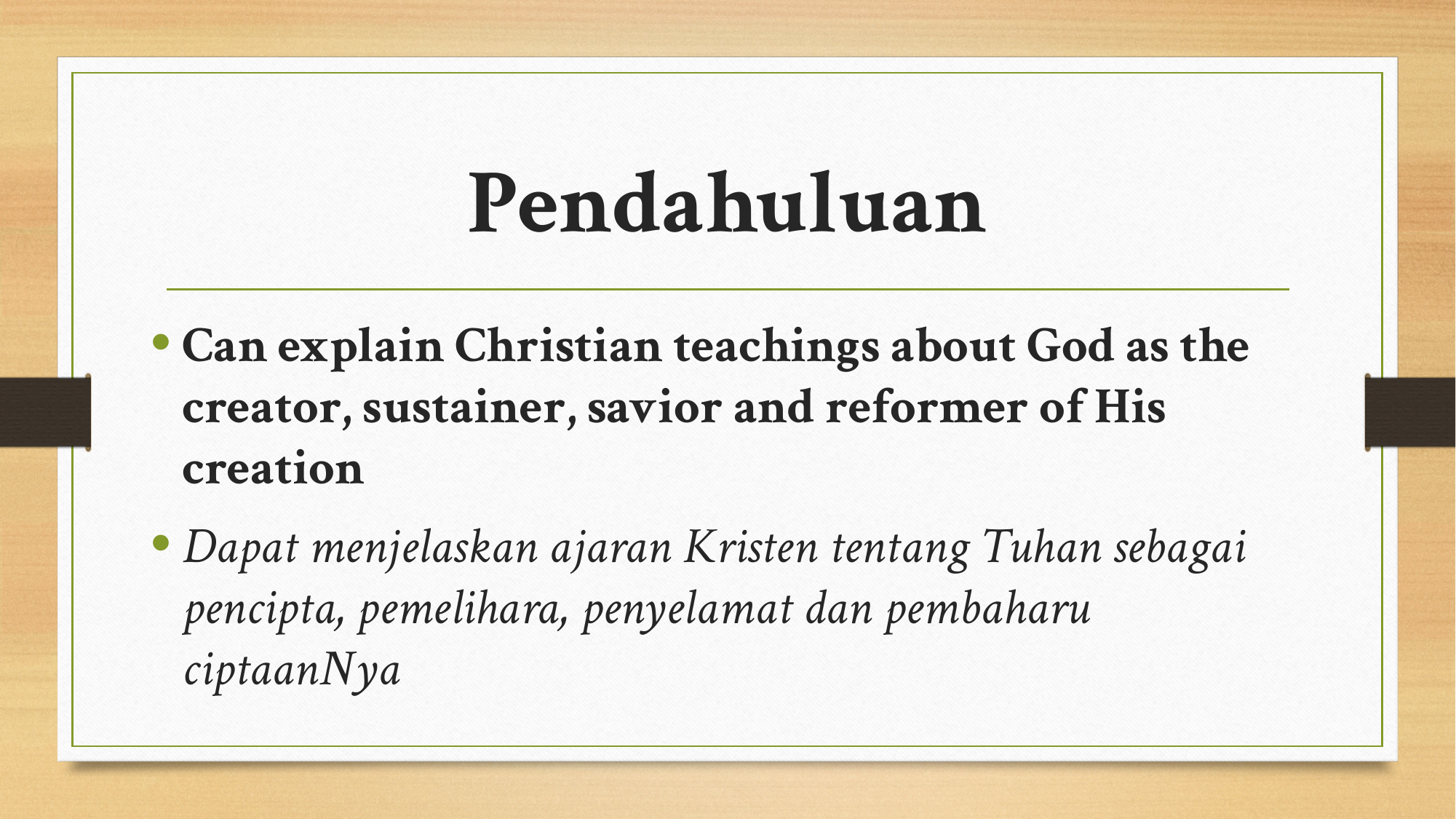

# Pendahuluan
Can explain Christian teachings about God as the creator, sustainer, savior and reformer of His creation
Dapat menjelaskan ajaran Kristen tentang Tuhan sebagai pencipta, pemelihara, penyelamat dan pembaharu ciptaanNya